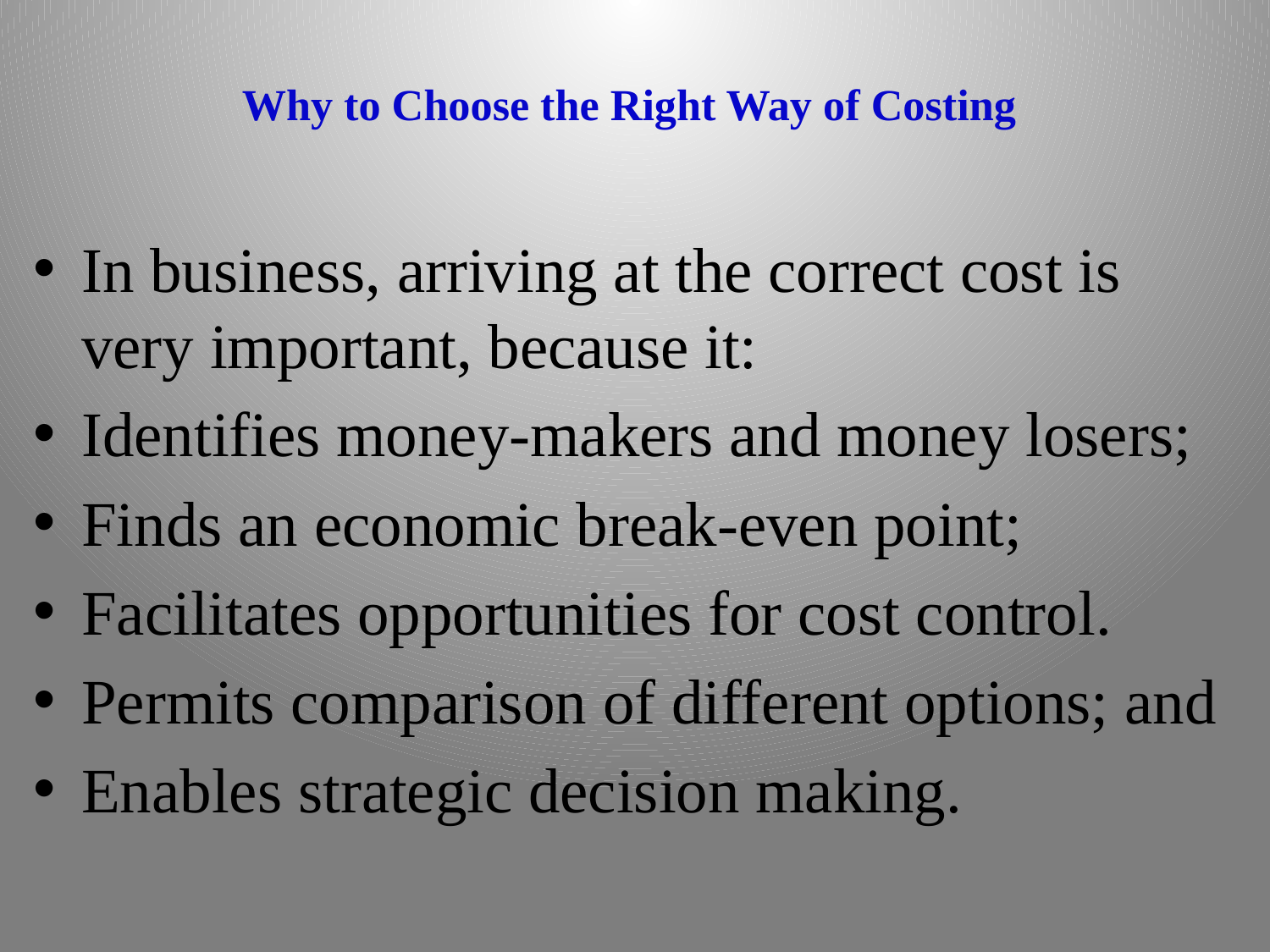

# Why to Choose the Right Way of Costing
In business, arriving at the correct cost is very important, because it:
Identifies money-makers and money losers;
Finds an economic break-even point;
Facilitates opportunities for cost control.
Permits comparison of different options; and
Enables strategic decision making.